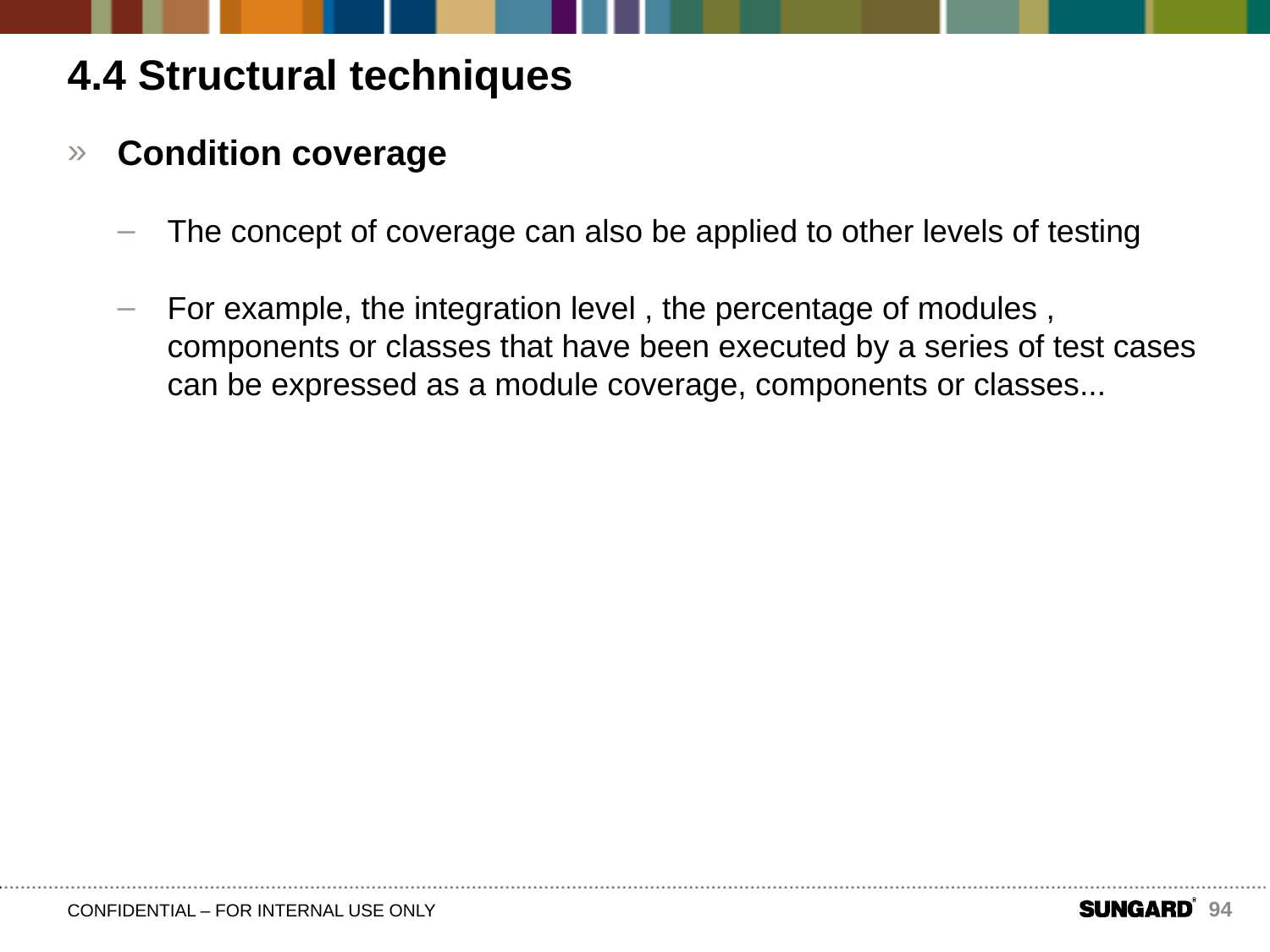

# 4.4 Structural techniques
Condition coverage
The concept of coverage can also be applied to other levels of testing
For example, the integration level , the percentage of modules , components or classes that have been executed by a series of test cases can be expressed as a module coverage, components or classes...
94